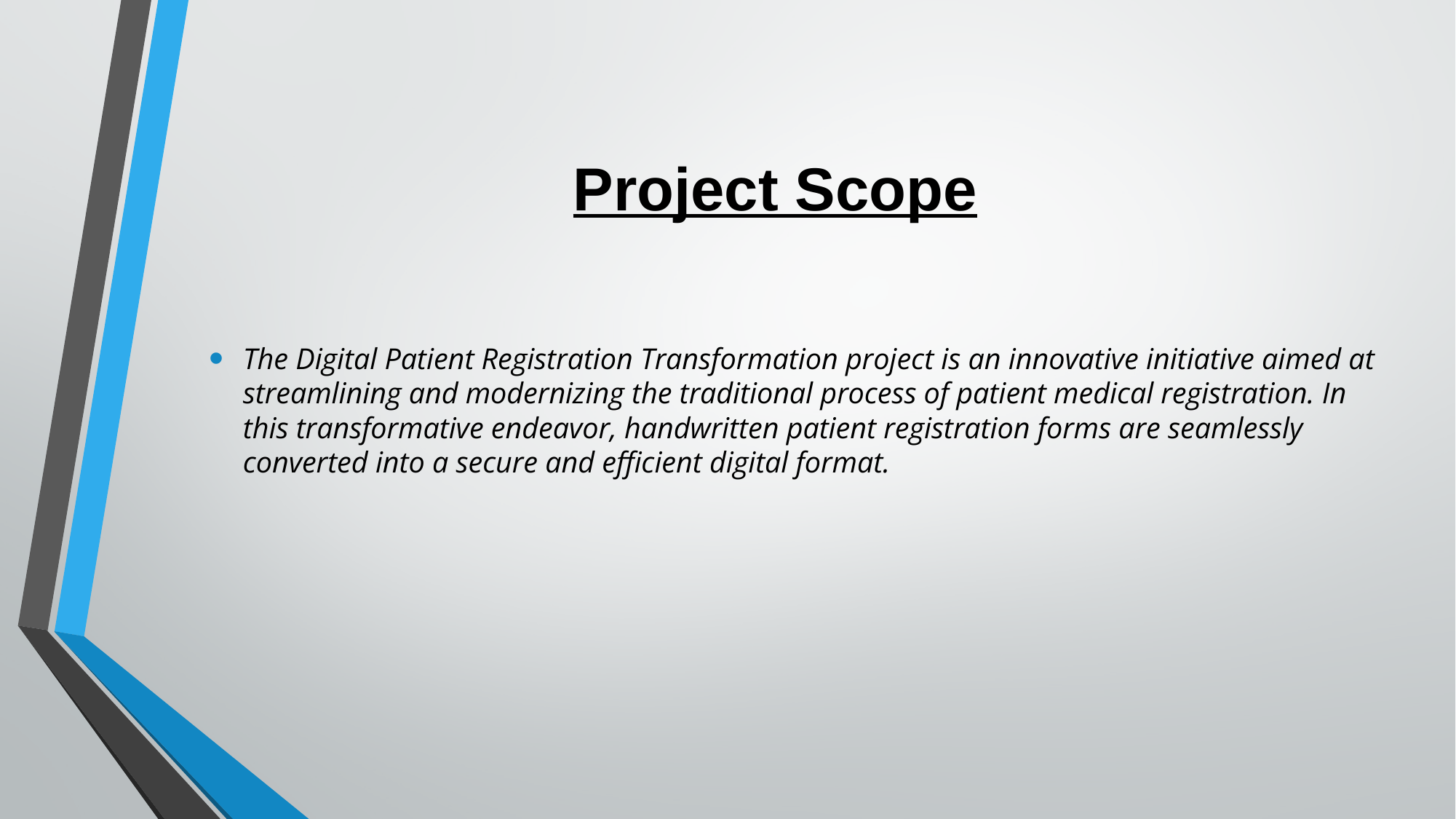

# Project Scope
The Digital Patient Registration Transformation project is an innovative initiative aimed at streamlining and modernizing the traditional process of patient medical registration. In this transformative endeavor, handwritten patient registration forms are seamlessly converted into a secure and efficient digital format.